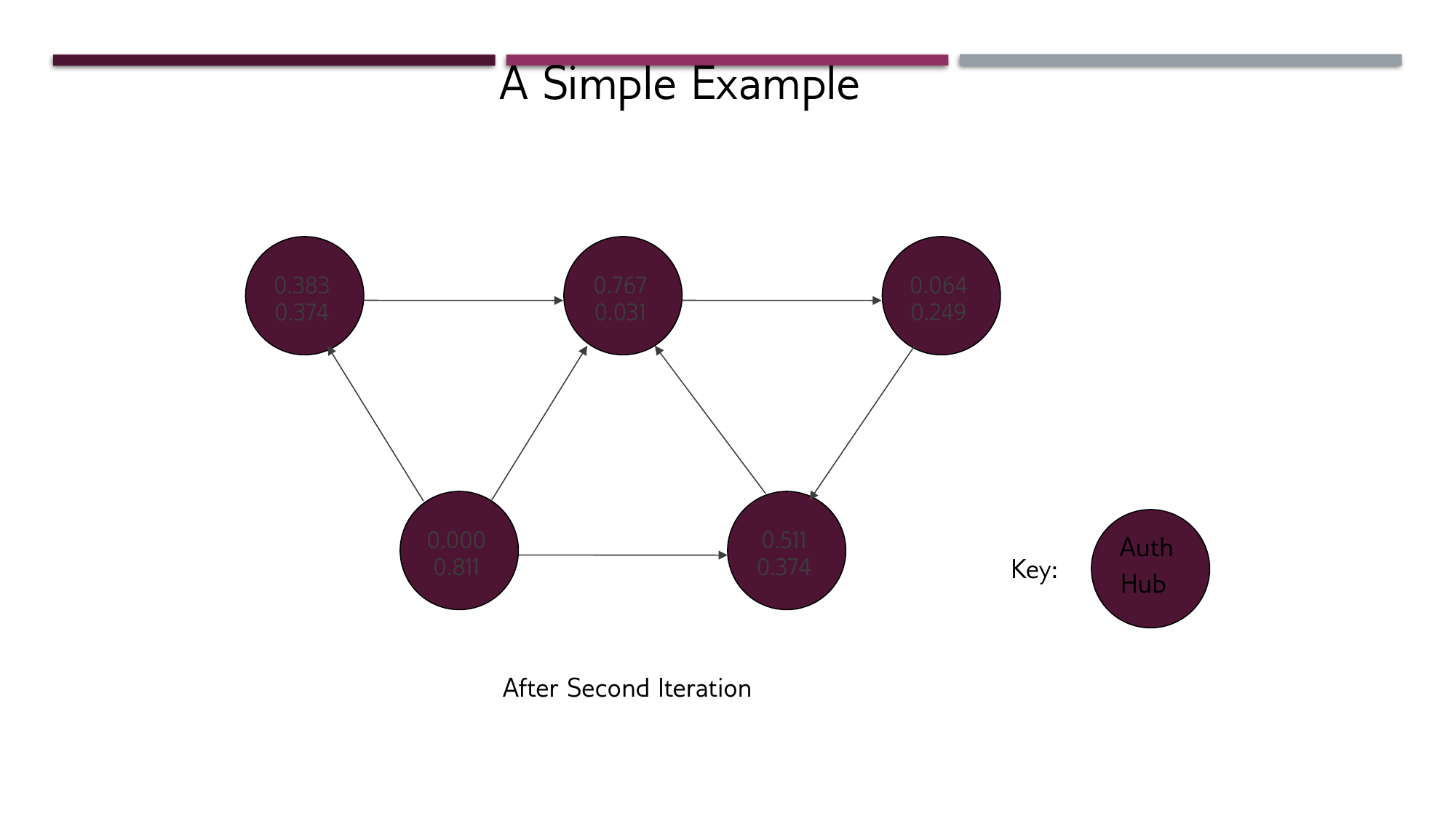

A Simple Example

0.383
0.767
0.064
0.374
0.031
0.249

0.000
0.511
Auth
0.811
0.374
Key:

Hub
After Second Iteration